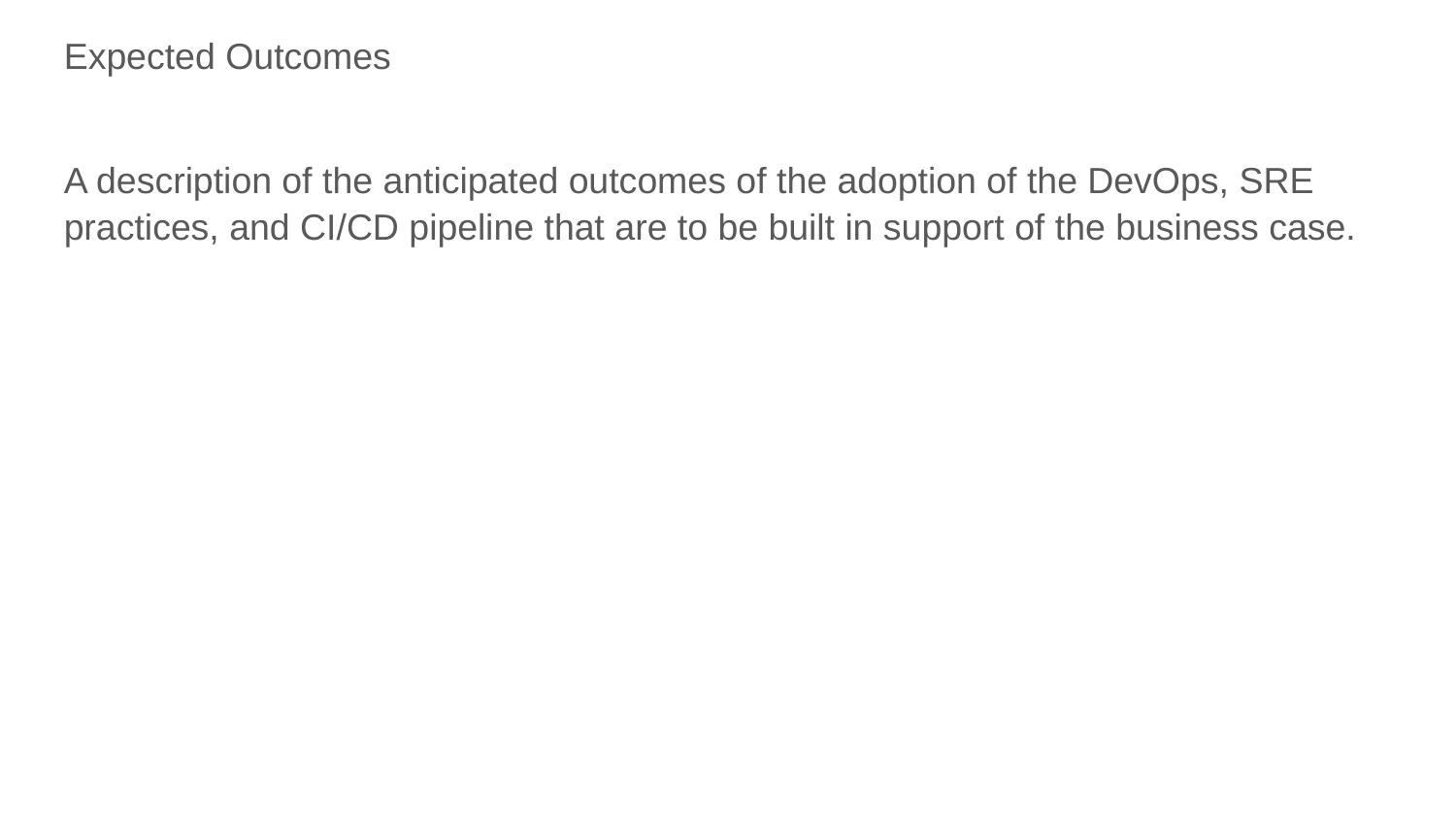

Expected Outcomes

A description of the anticipated outcomes of the adoption of the DevOps, SRE practices, and CI/CD pipeline that are to be built in support of the business case.